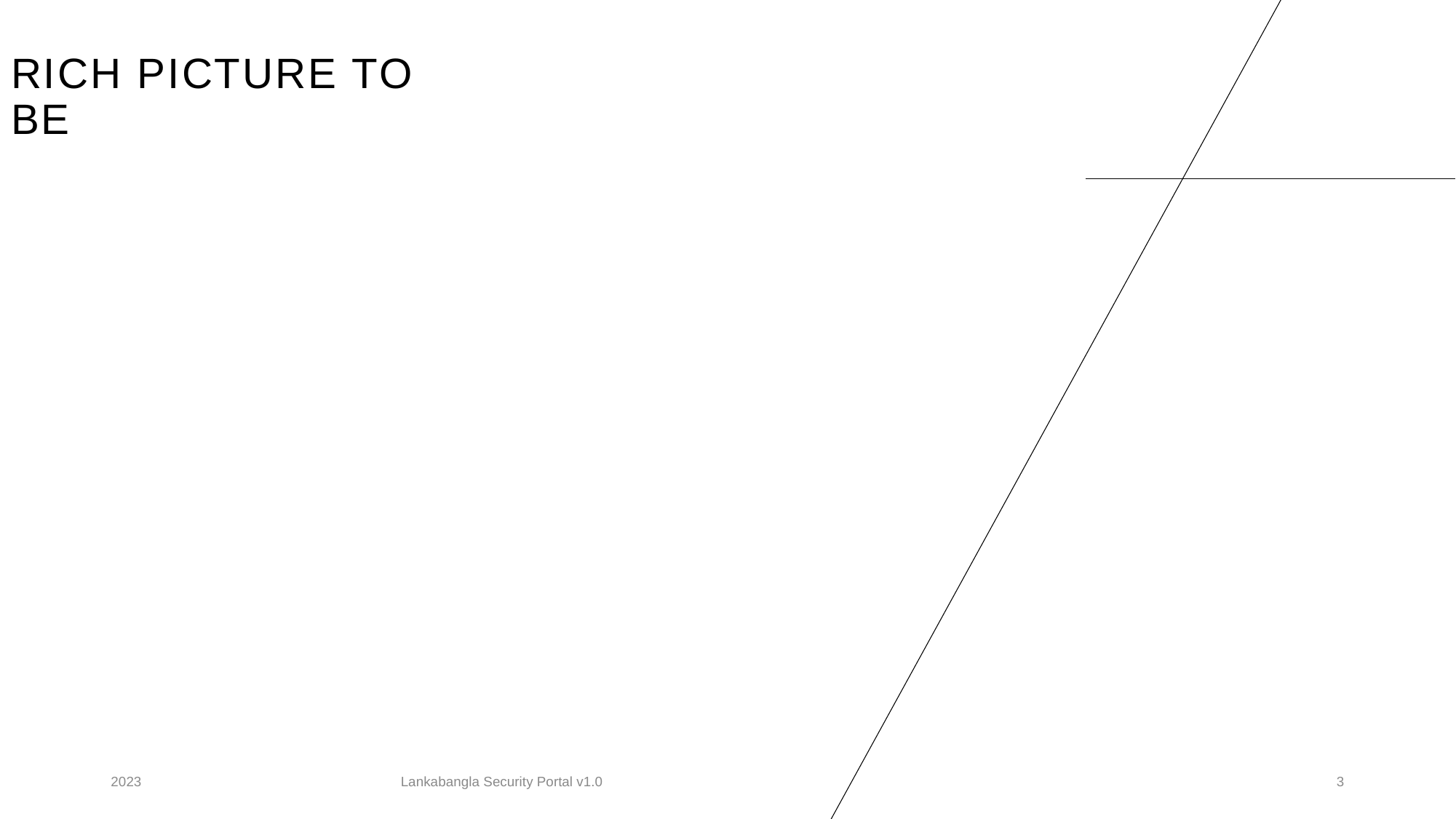

# Rich Picture to be
2023
Lankabangla Security Portal v1.0
3